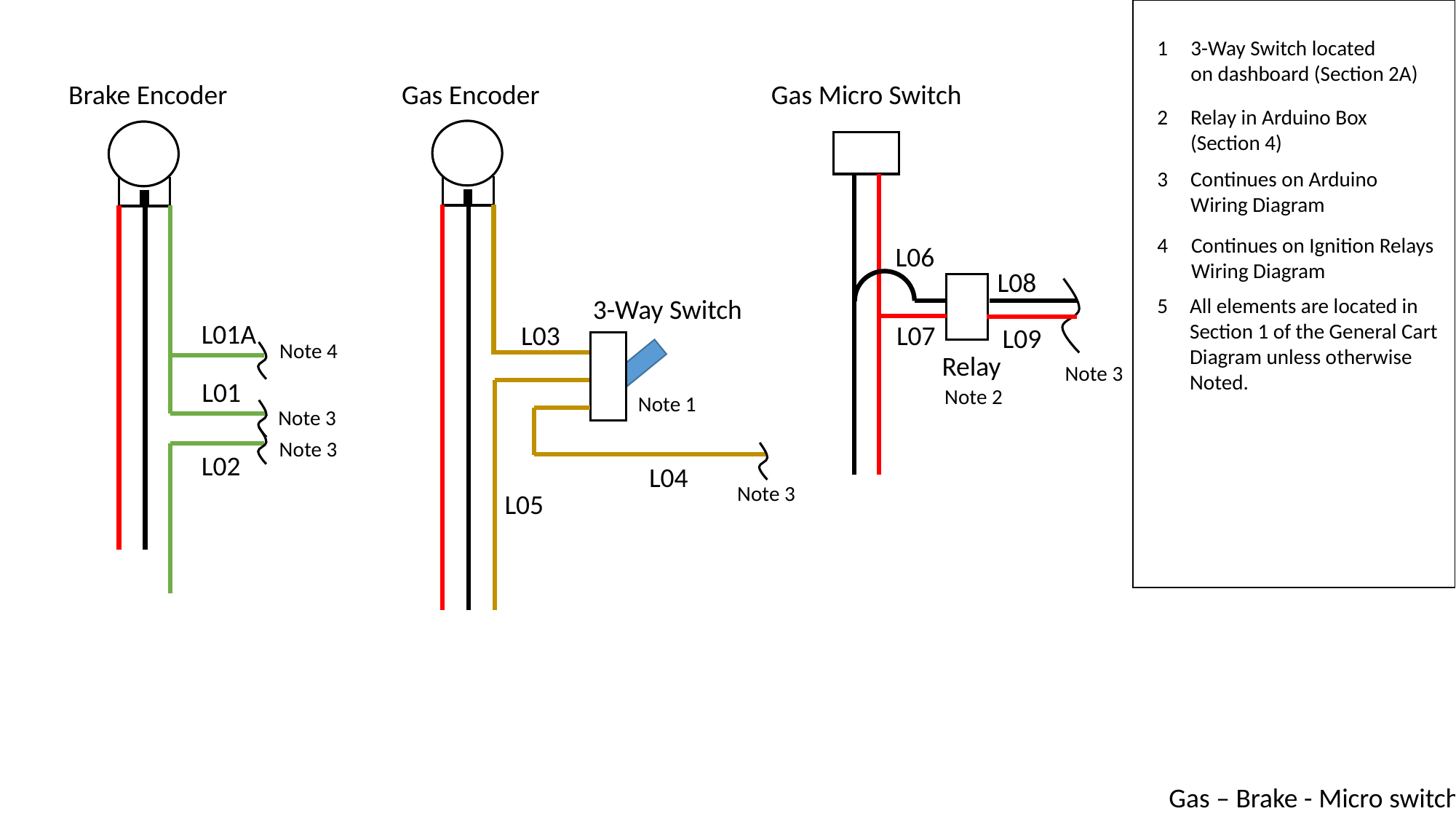

1
3-Way Switch located
on dashboard (Section 2A)
Brake Encoder
Gas Encoder
Gas Micro Switch
2
Relay in Arduino Box
(Section 4)

3
Continues on Arduino
Wiring Diagram
4
Continues on Ignition Relays
Wiring Diagram
L06
L08

3-Way Switch
5
All elements are located in
Section 1 of the General Cart
Diagram unless otherwise
Noted.
L01A
L07
L03
L09
Note 4

Relay
Note 3
L01
Note 2
Note 1
Note 3

Note 3

L02
L04
Note 3
L05
Gas – Brake - Micro switch